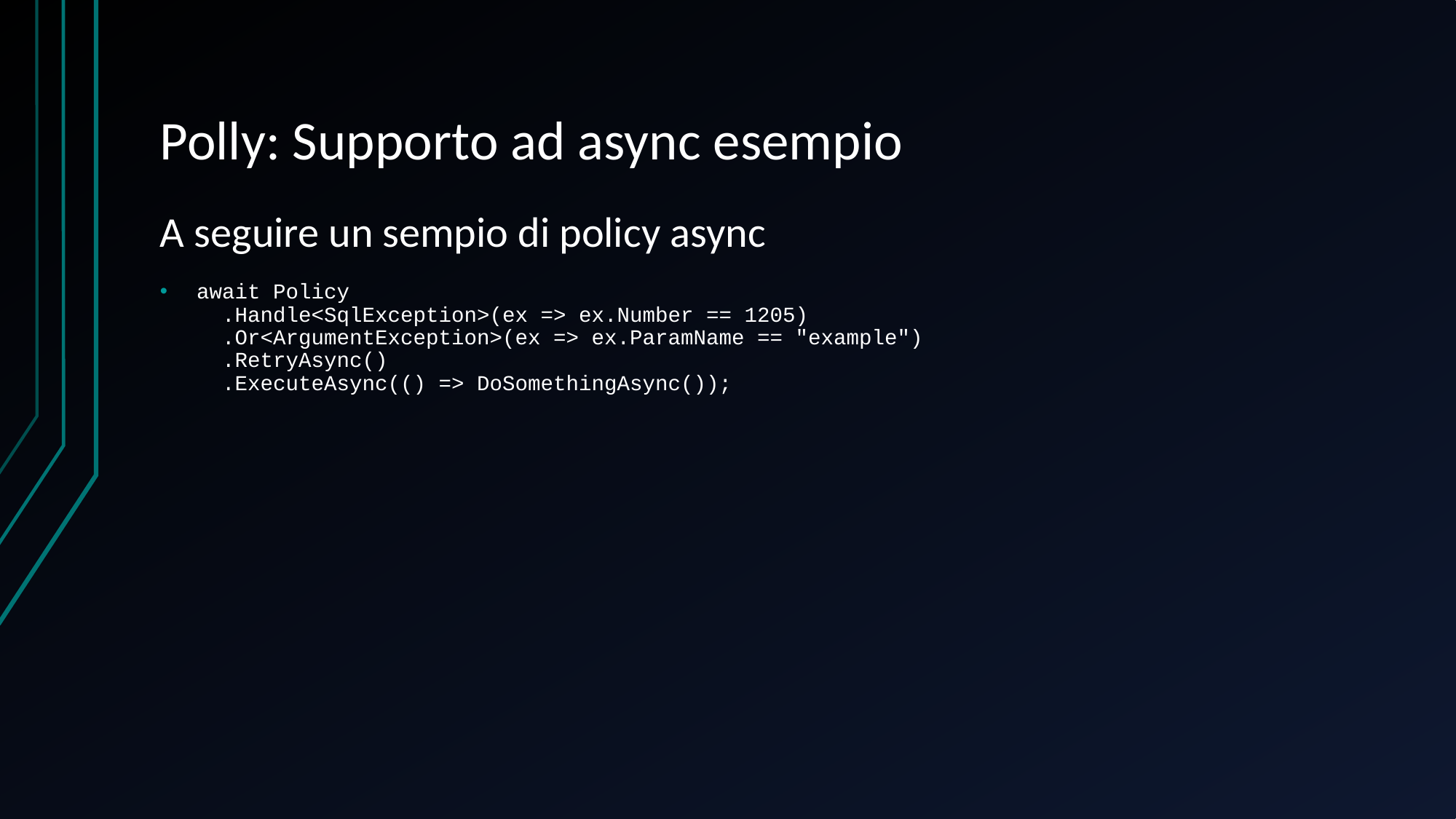

# Polly: Supporto ad async esempio
A seguire un sempio di policy async
await Policy
  .Handle<SqlException>(ex => ex.Number == 1205)
  .Or<ArgumentException>(ex => ex.ParamName == "example")
  .RetryAsync()
  .ExecuteAsync(() => DoSomethingAsync());